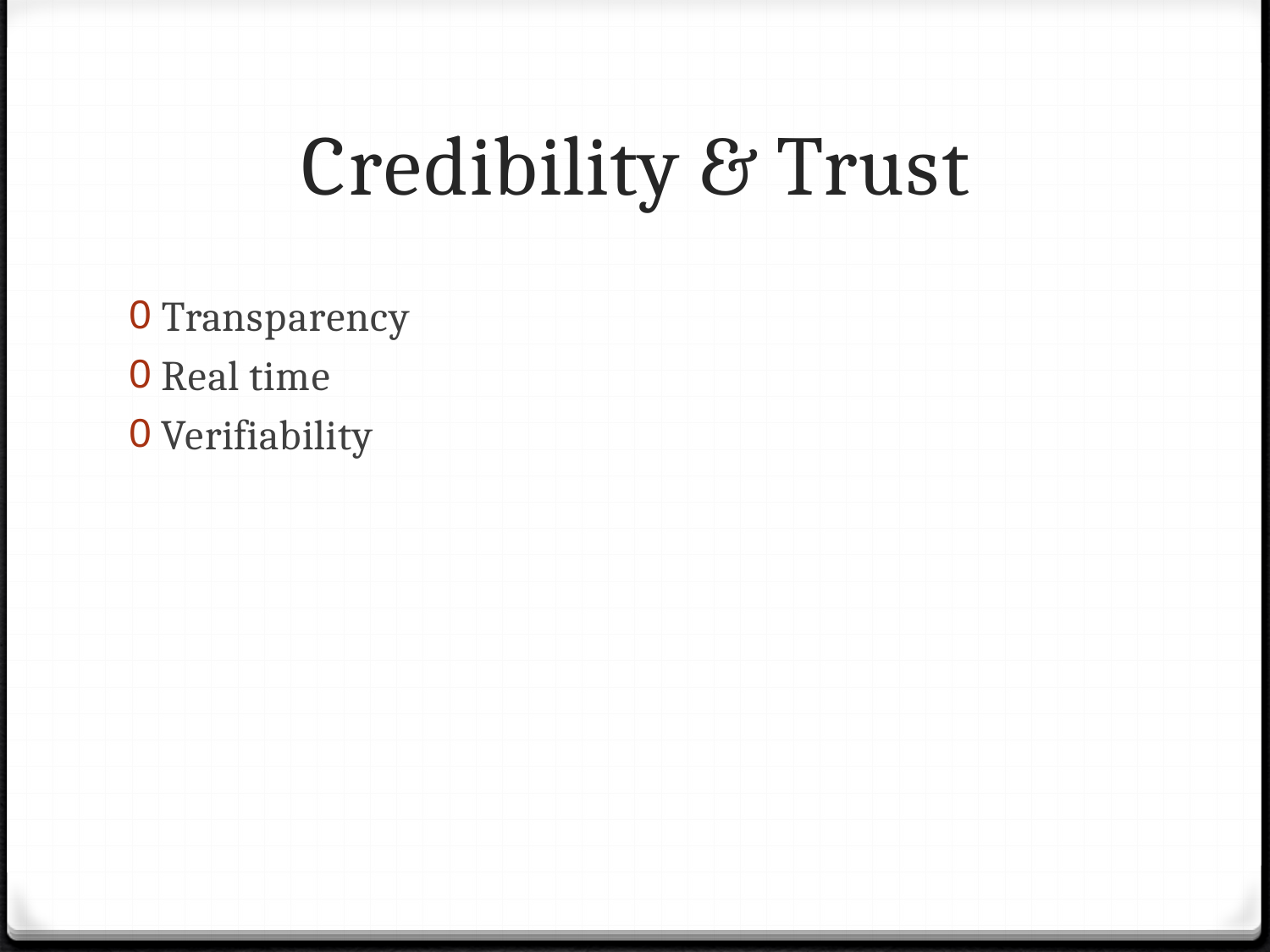

# Credibility & Trust
Transparency
Real time
Verifiability